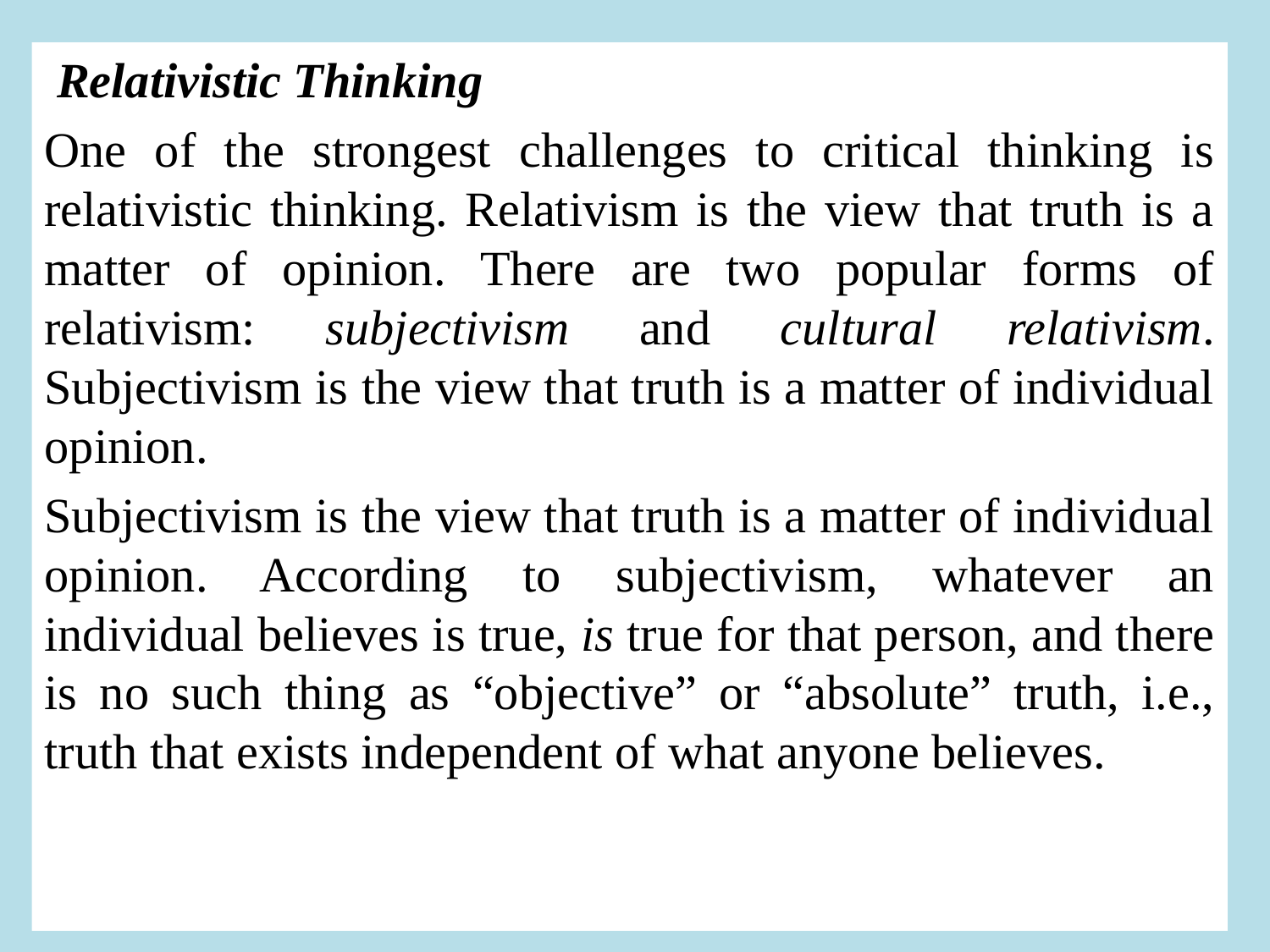

Relativistic Thinking
One of the strongest challenges to critical thinking is relativistic thinking. Relativism is the view that truth is a matter of opinion. There are two popular forms of relativism: subjectivism and cultural relativism. Subjectivism is the view that truth is a matter of individual opinion.
Subjectivism is the view that truth is a matter of individual opinion. According to subjectivism, whatever an individual believes is true, is true for that person, and there is no such thing as “objective” or “absolute” truth, i.e., truth that exists independent of what anyone believes.